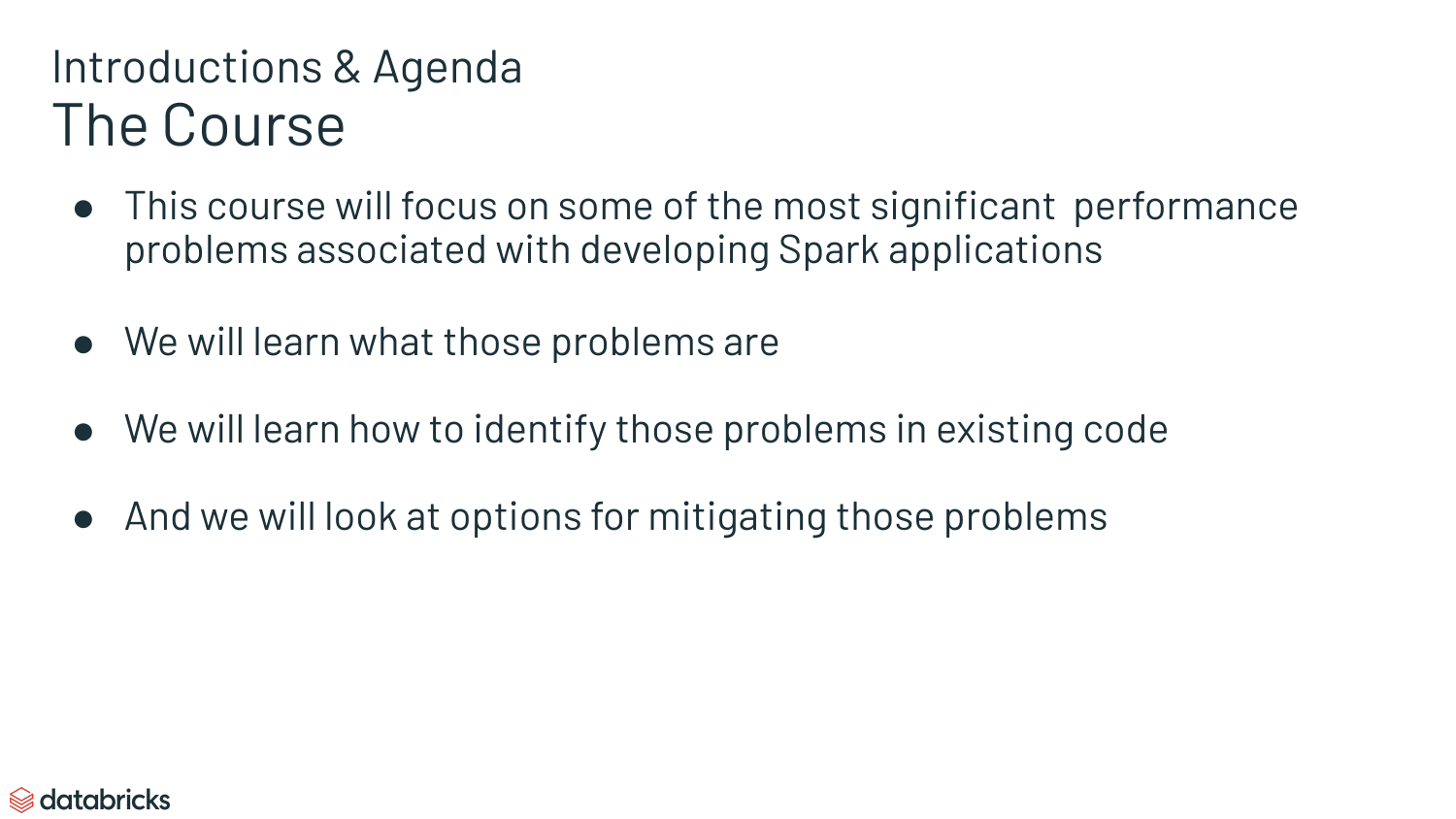

# Introductions & Agenda
The Course
This course will focus on some of the most significant  performance problems associated with developing Spark applications
We will learn what those problems are
We will learn how to identify those problems in existing code
And we will look at options for mitigating those problems